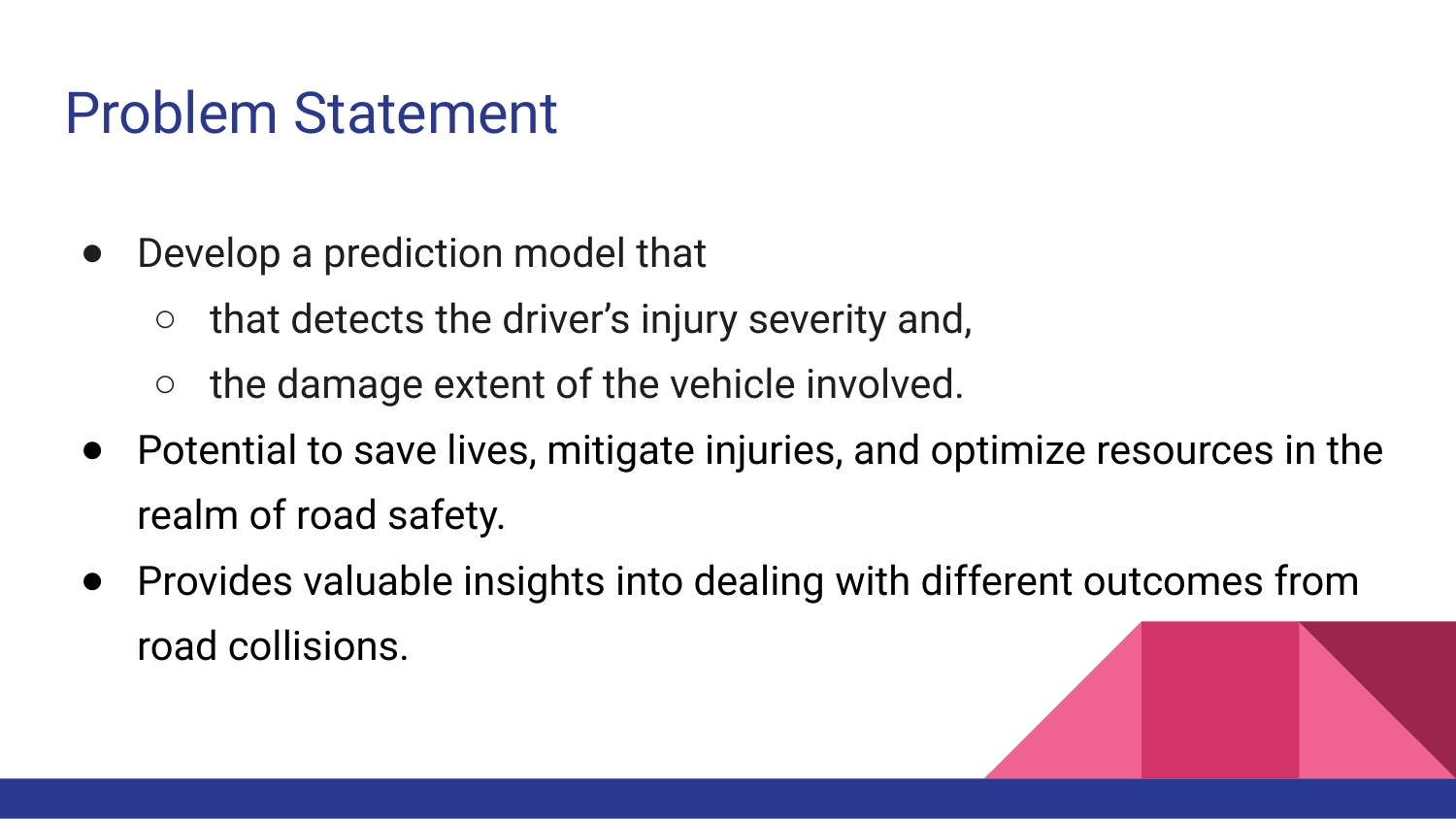

# Problem Statement
Develop a prediction model that
that detects the driver’s injury severity and,
the damage extent of the vehicle involved.
Potential to save lives, mitigate injuries, and optimize resources in the realm of road safety.
Provides valuable insights into dealing with different outcomes from road collisions.